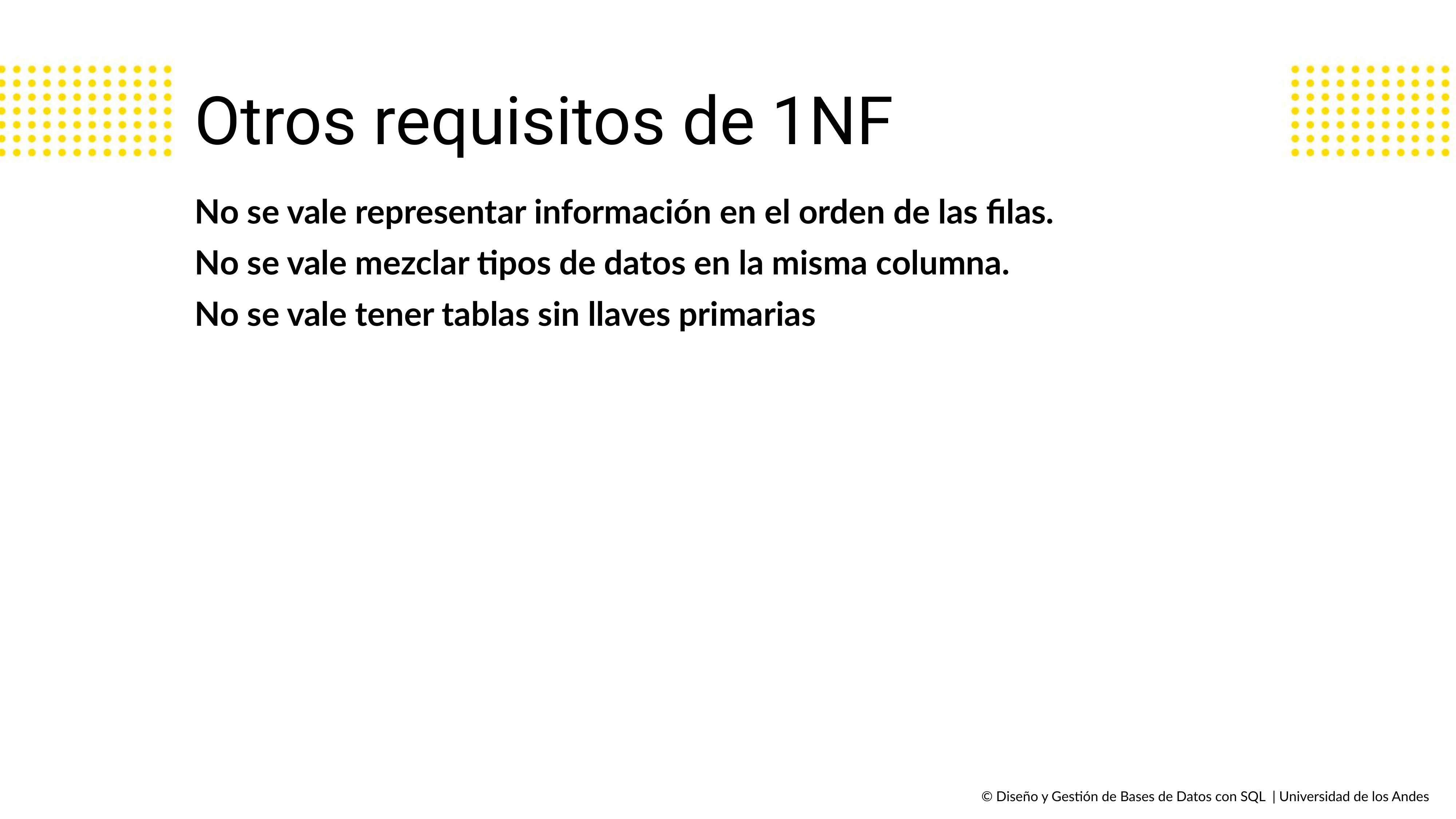

# Otros requisitos de 1NF
No se vale representar información en el orden de las filas.
No se vale mezclar tipos de datos en la misma columna.
No se vale tener tablas sin llaves primarias
© Diseño y Gestión de Bases de Datos con SQL  | Universidad de los Andes